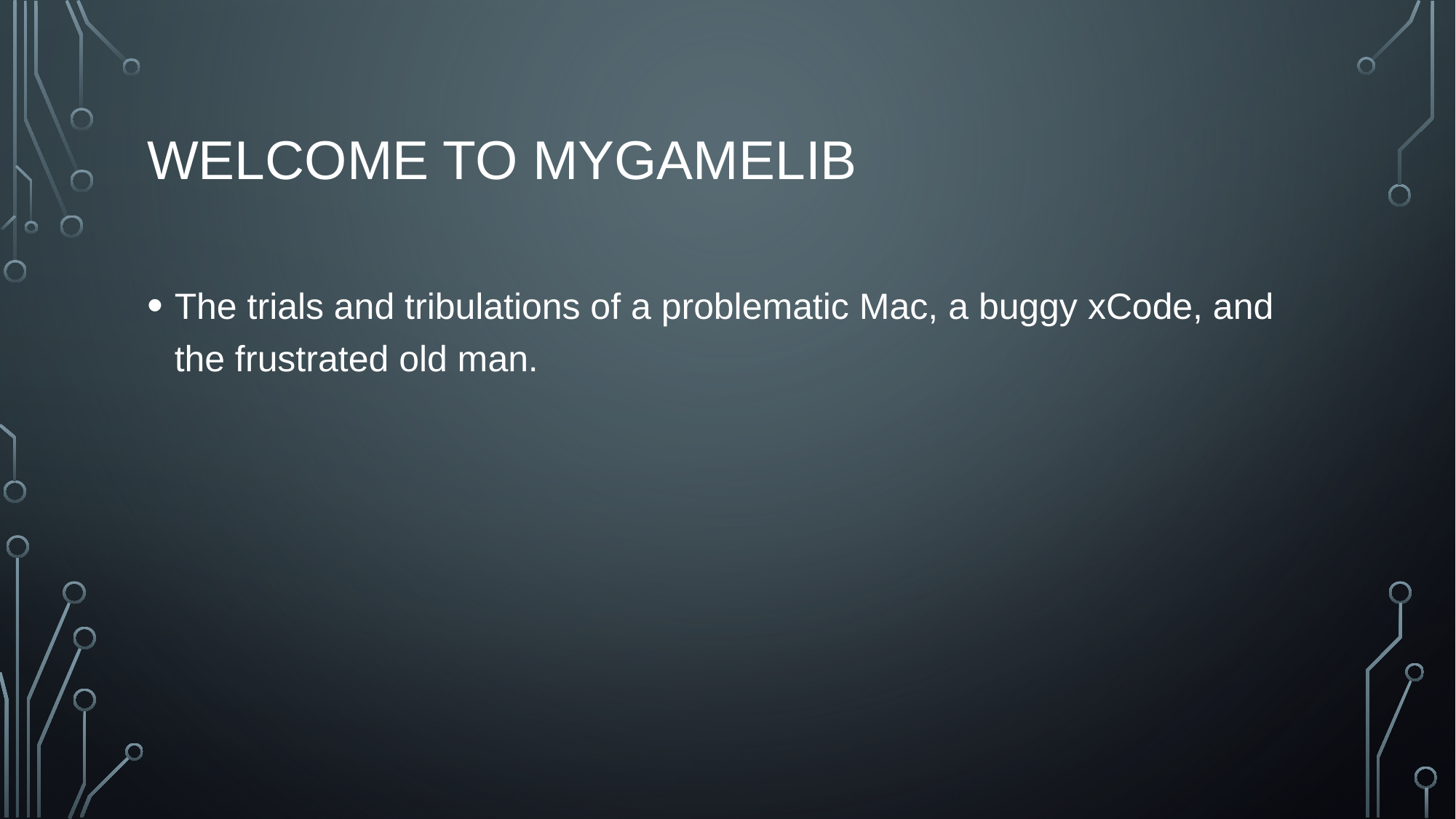

# Welcome to Mygamelib
The trials and tribulations of a problematic Mac, a buggy xCode, and the frustrated old man.